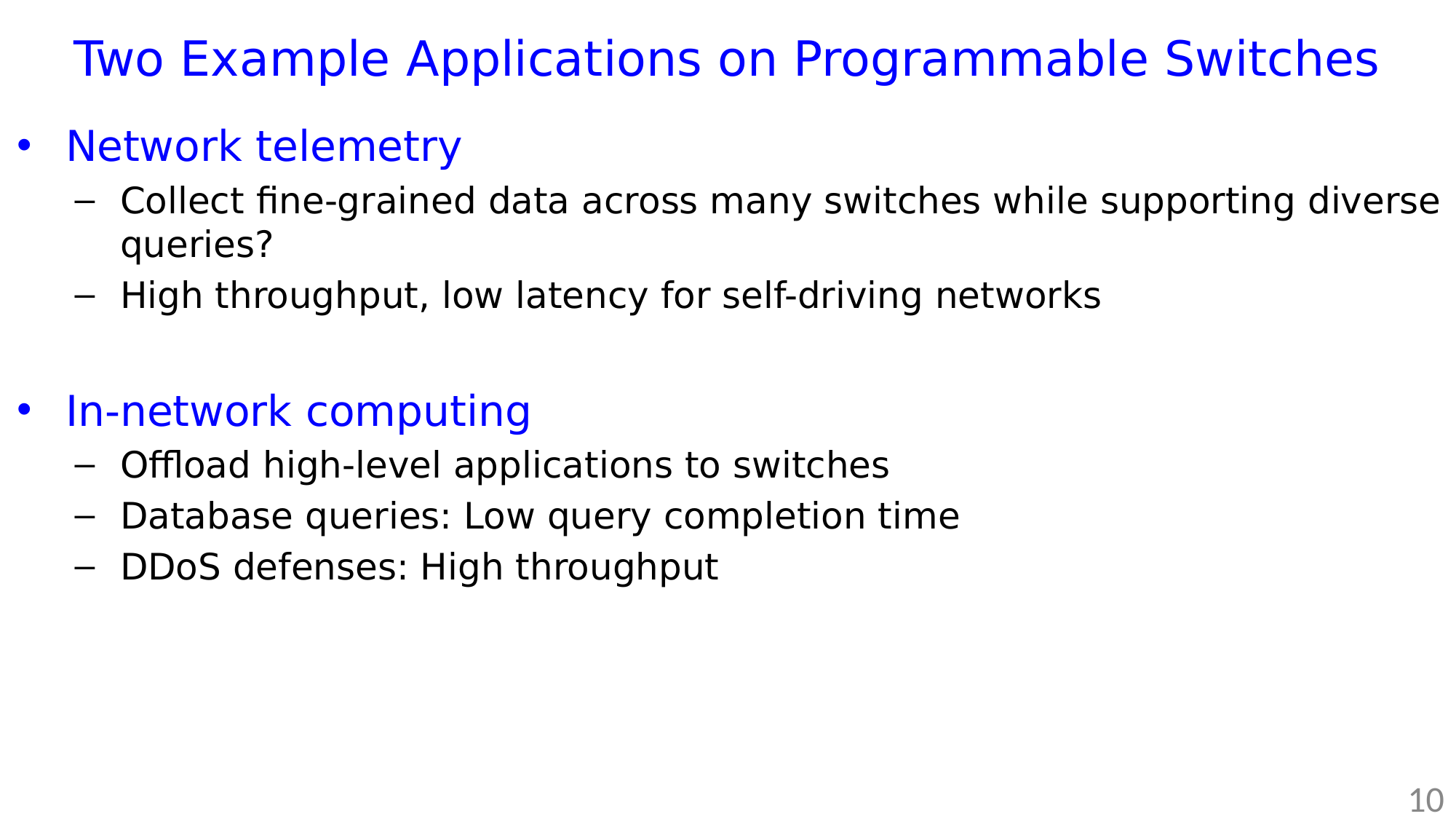

# Two Example Applications on Programmable Switches
Network telemetry
Collect fine-grained data across many switches while supporting diverse queries?
High throughput, low latency for self-driving networks

In-network computing
Offload high-level applications to switches
Database queries: Low query completion time
DDoS defenses: High throughput

10